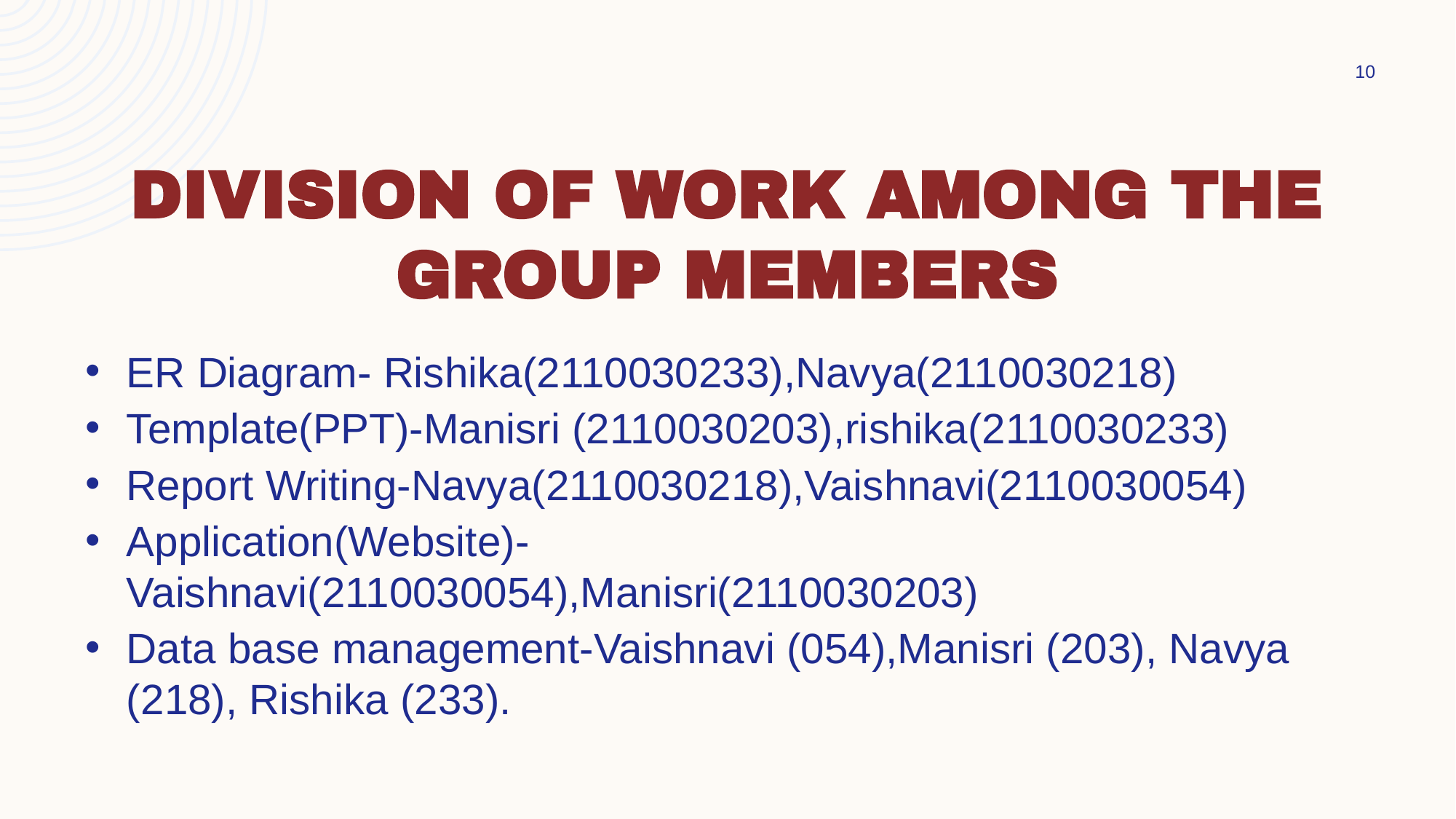

10
# Division of work among the group members
ER Diagram- Rishika(2110030233),Navya(2110030218)
Template(PPT)-Manisri (2110030203),rishika(2110030233)
Report Writing-Navya(2110030218),Vaishnavi(2110030054)
Application(Website)-Vaishnavi(2110030054),Manisri(2110030203)
Data base management-Vaishnavi (054),Manisri (203), Navya (218), Rishika (233).